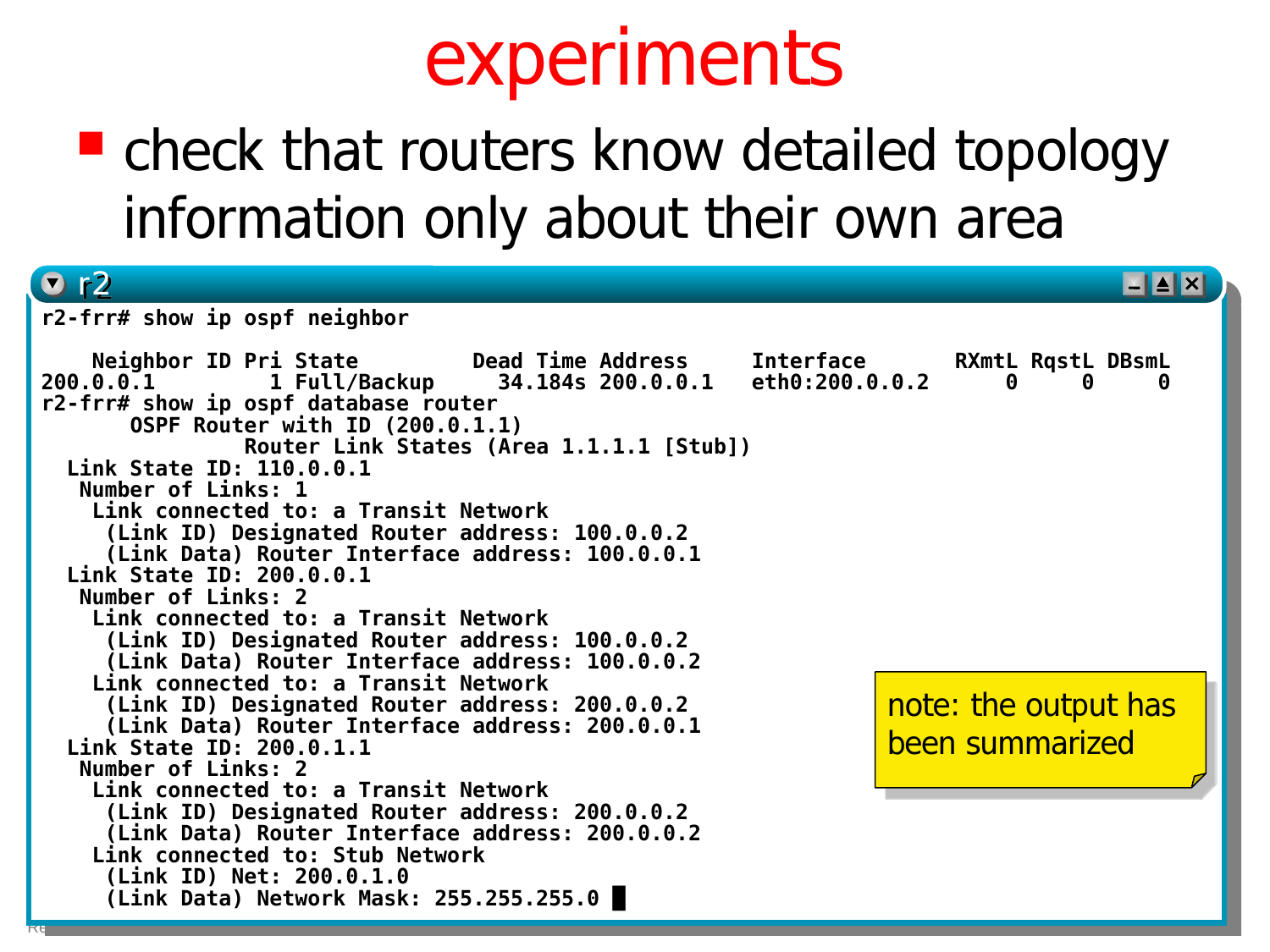

# experiments
check that routers know detailed topology information only about their own area

r2

r2-frr# show ip ospf neighbor

    Neighbor ID Pri State         Dead Time Address     Interface       RXmtL RqstL DBsmL
200.0.0.1         1 Full/Backup     34.184s 200.0.0.1   eth0:200.0.0.2      0     0     0
r2-frr# show ip ospf database router
       OSPF Router with ID (200.0.1.1)
                Router Link States (Area 1.1.1.1 [Stub])
  Link State ID: 110.0.0.1
   Number of Links: 1
    Link connected to: a Transit Network
     (Link ID) Designated Router address: 100.0.0.2
     (Link Data) Router Interface address: 100.0.0.1
  Link State ID: 200.0.0.1
   Number of Links: 2
    Link connected to: a Transit Network
     (Link ID) Designated Router address: 100.0.0.2
     (Link Data) Router Interface address: 100.0.0.2
    Link connected to: a Transit Network
     (Link ID) Designated Router address: 200.0.0.2
     (Link Data) Router Interface address: 200.0.0.1
  Link State ID: 200.0.1.1
   Number of Links: 2
    Link connected to: a Transit Network
     (Link ID) Designated Router address: 200.0.0.2
     (Link Data) Router Interface address: 200.0.0.2
    Link connected to: Stub Network
     (Link ID) Net: 200.0.1.0
     (Link Data) Network Mask: 255.255.255.0 █

note: the output has been summarized
kathara – [ labs: ospf_frr ]
kathara – [ labs: ospf ]
last update: Oct 2021
last update: Nov 2018